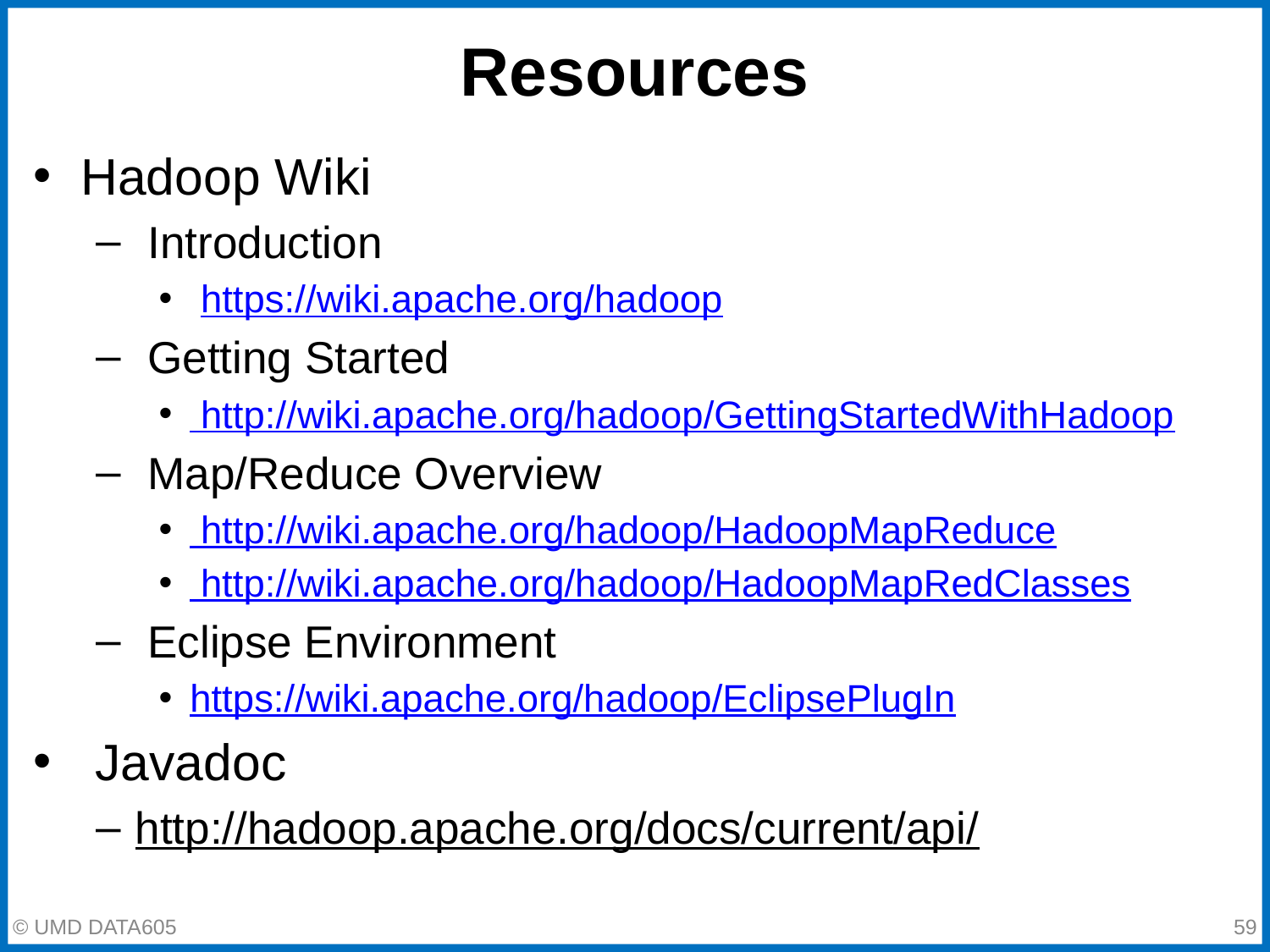

# Resources
Hadoop Wiki
 Introduction
 https://wiki.apache.org/hadoop
 Getting Started
 http://wiki.apache.org/hadoop/GettingStartedWithHadoop
 Map/Reduce Overview
 http://wiki.apache.org/hadoop/HadoopMapReduce
 http://wiki.apache.org/hadoop/HadoopMapRedClasses
 Eclipse Environment
https://wiki.apache.org/hadoop/EclipsePlugIn
 Javadoc
http://hadoop.apache.org/docs/current/api/
59